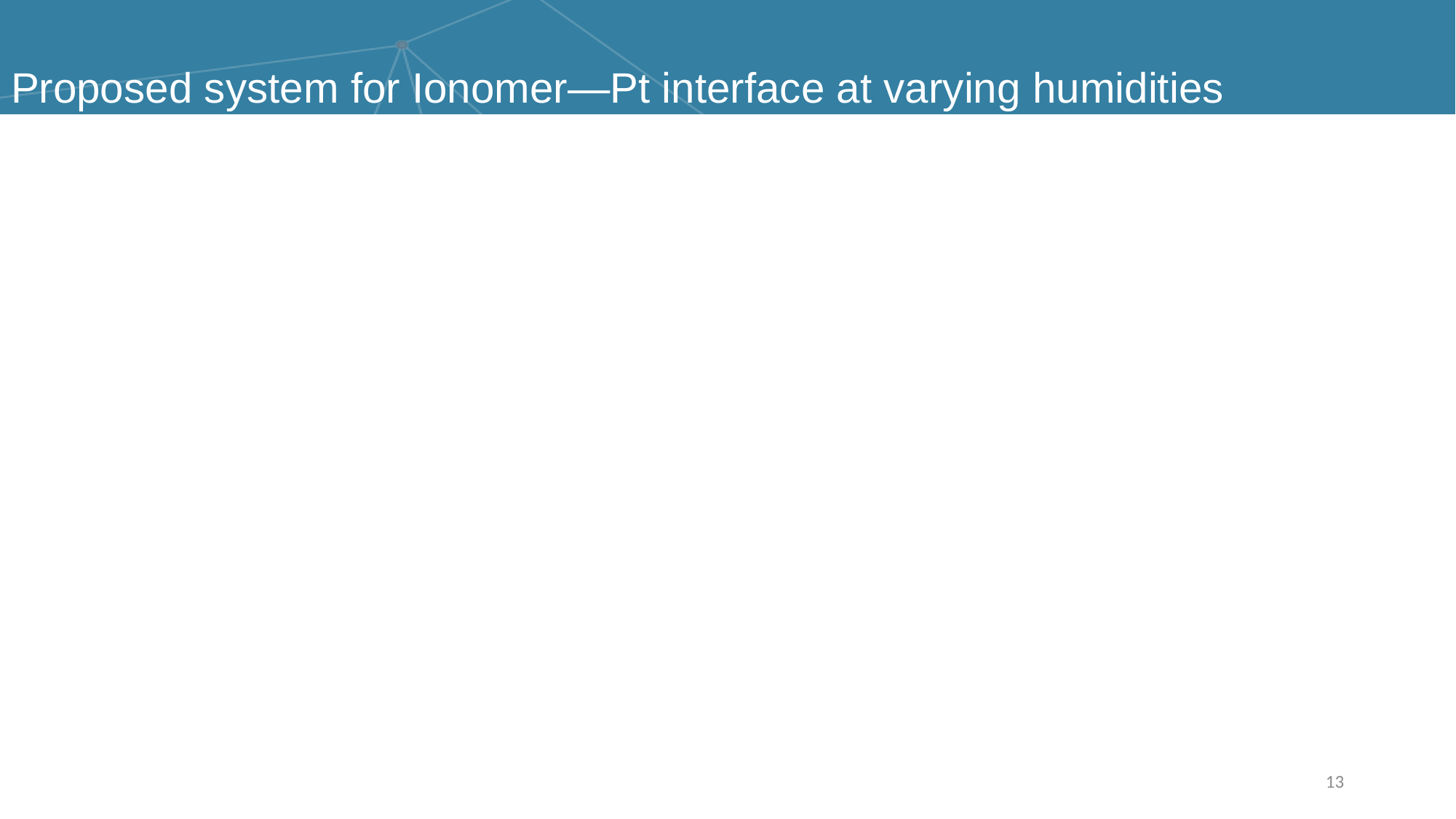

# Proposed system for Ionomer—Pt interface at varying humidities
13